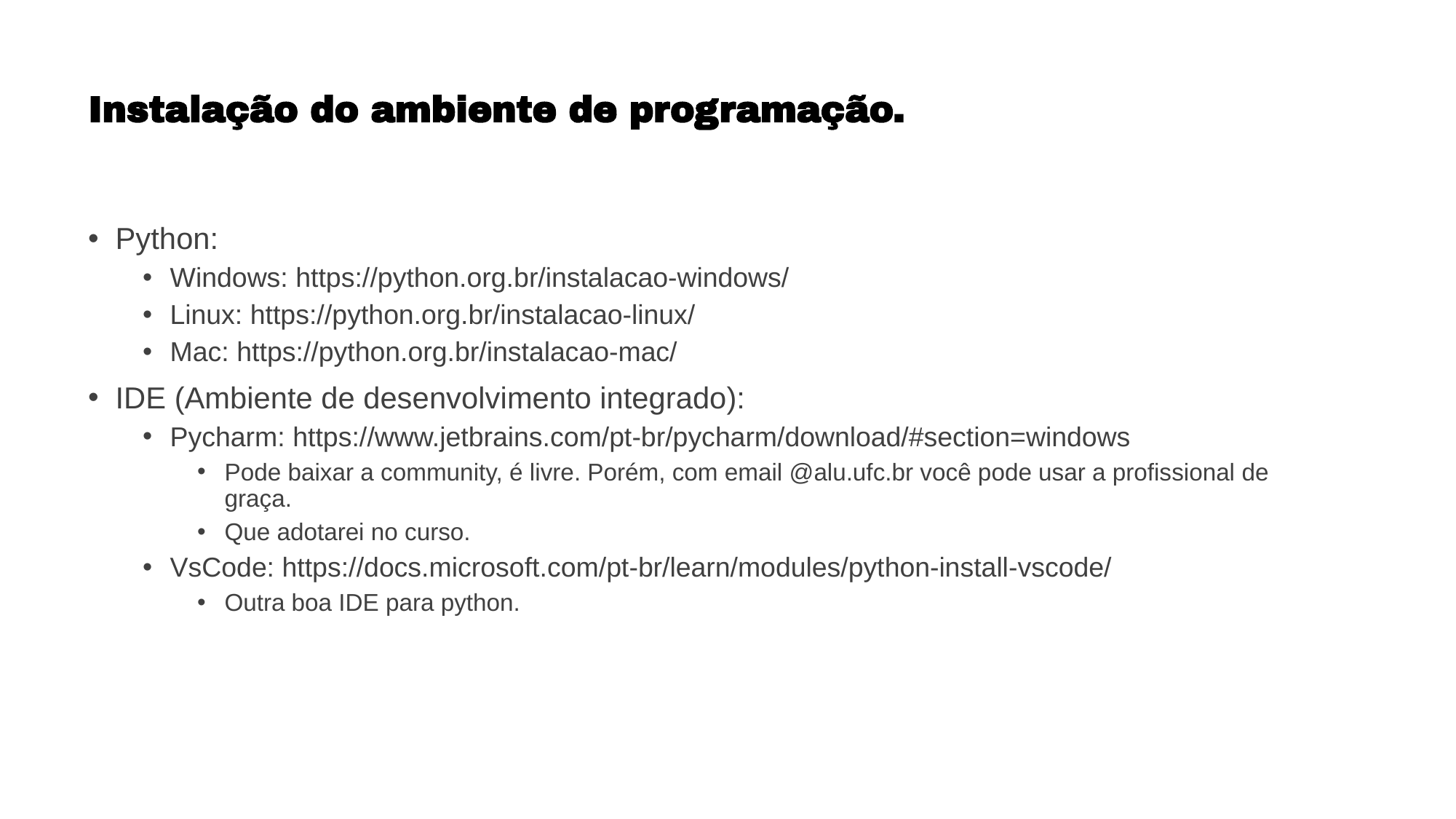

# Instalação do ambiente de programação.
Python:
Windows: https://python.org.br/instalacao-windows/
Linux: https://python.org.br/instalacao-linux/
Mac: https://python.org.br/instalacao-mac/
IDE (Ambiente de desenvolvimento integrado):
Pycharm: https://www.jetbrains.com/pt-br/pycharm/download/#section=windows
Pode baixar a community, é livre. Porém, com email @alu.ufc.br você pode usar a profissional de graça.
Que adotarei no curso.
VsCode: https://docs.microsoft.com/pt-br/learn/modules/python-install-vscode/
Outra boa IDE para python.